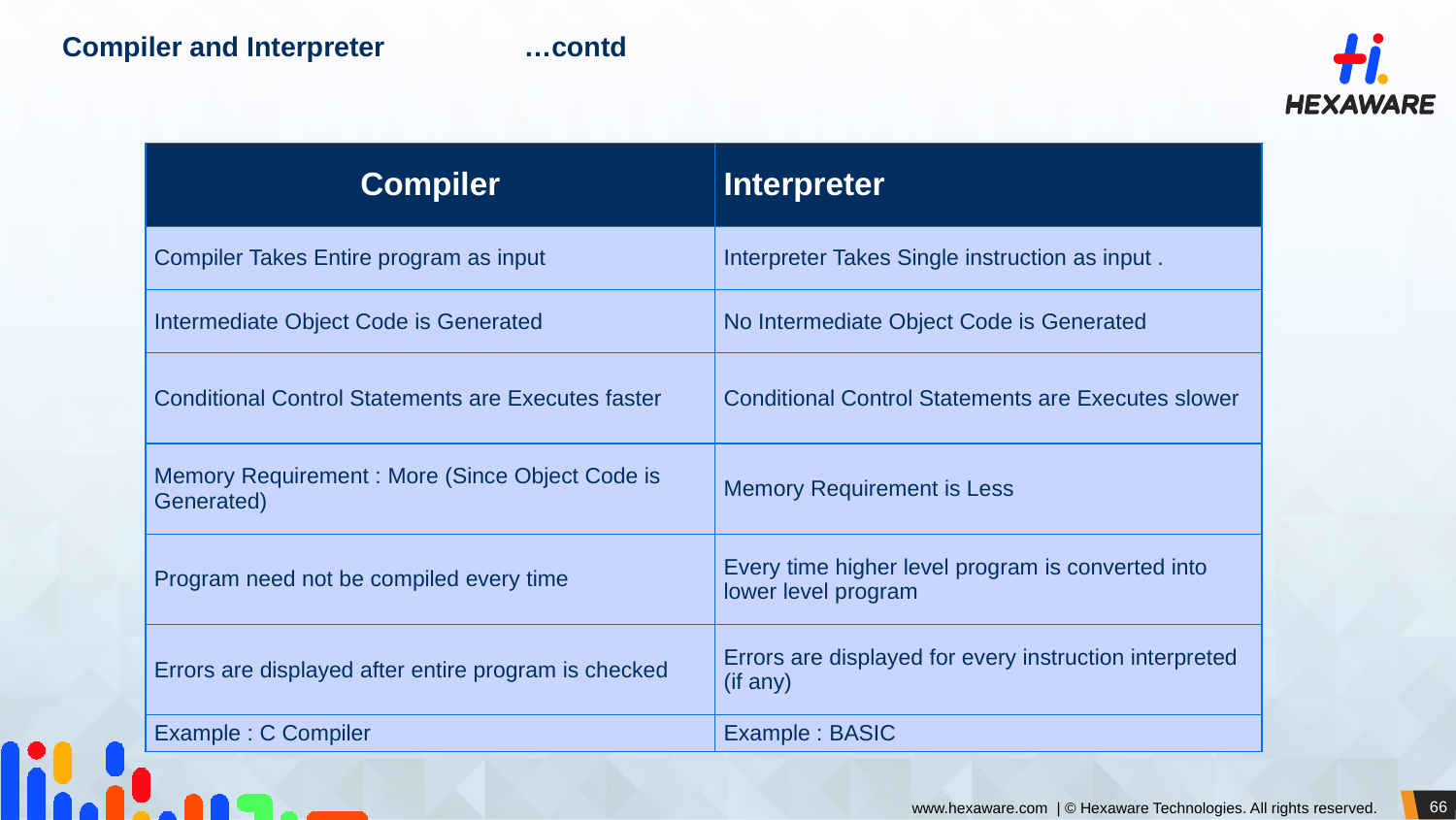

# Compiler and Interpreter                  …contd
| Compiler | Interpreter |
| --- | --- |
| Compiler Takes Entire program as input | Interpreter Takes Single instruction as input . |
| Intermediate Object Code is Generated | No Intermediate Object Code is Generated |
| Conditional Control Statements are Executes faster | Conditional Control Statements are Executes slower |
| Memory Requirement : More (Since Object Code is Generated) | Memory Requirement is Less |
| Program need not be compiled every time | Every time higher level program is converted into lower level program |
| Errors are displayed after entire program is checked | Errors are displayed for every instruction interpreted (if any) |
| Example : C Compiler | Example : BASIC |